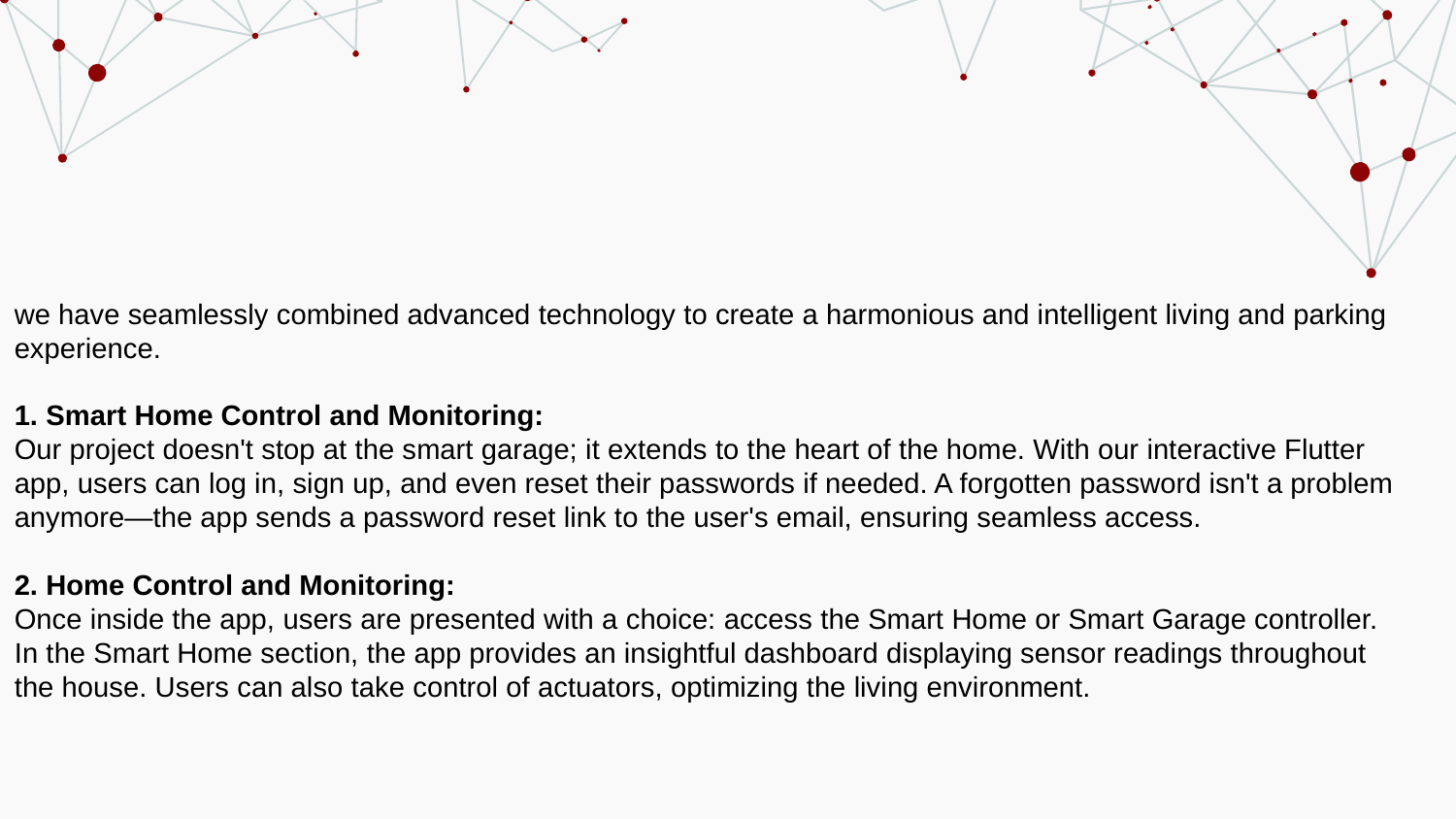

we have seamlessly combined advanced technology to create a harmonious and intelligent living and parking experience.

1. Smart Home Control and Monitoring:
Our project doesn't stop at the smart garage; it extends to the heart of the home. With our interactive Flutter app, users can log in, sign up, and even reset their passwords if needed. A forgotten password isn't a problem anymore—the app sends a password reset link to the user's email, ensuring seamless access.

2. Home Control and Monitoring:
Once inside the app, users are presented with a choice: access the Smart Home or Smart Garage controller. In the Smart Home section, the app provides an insightful dashboard displaying sensor readings throughout the house. Users can also take control of actuators, optimizing the living environment.